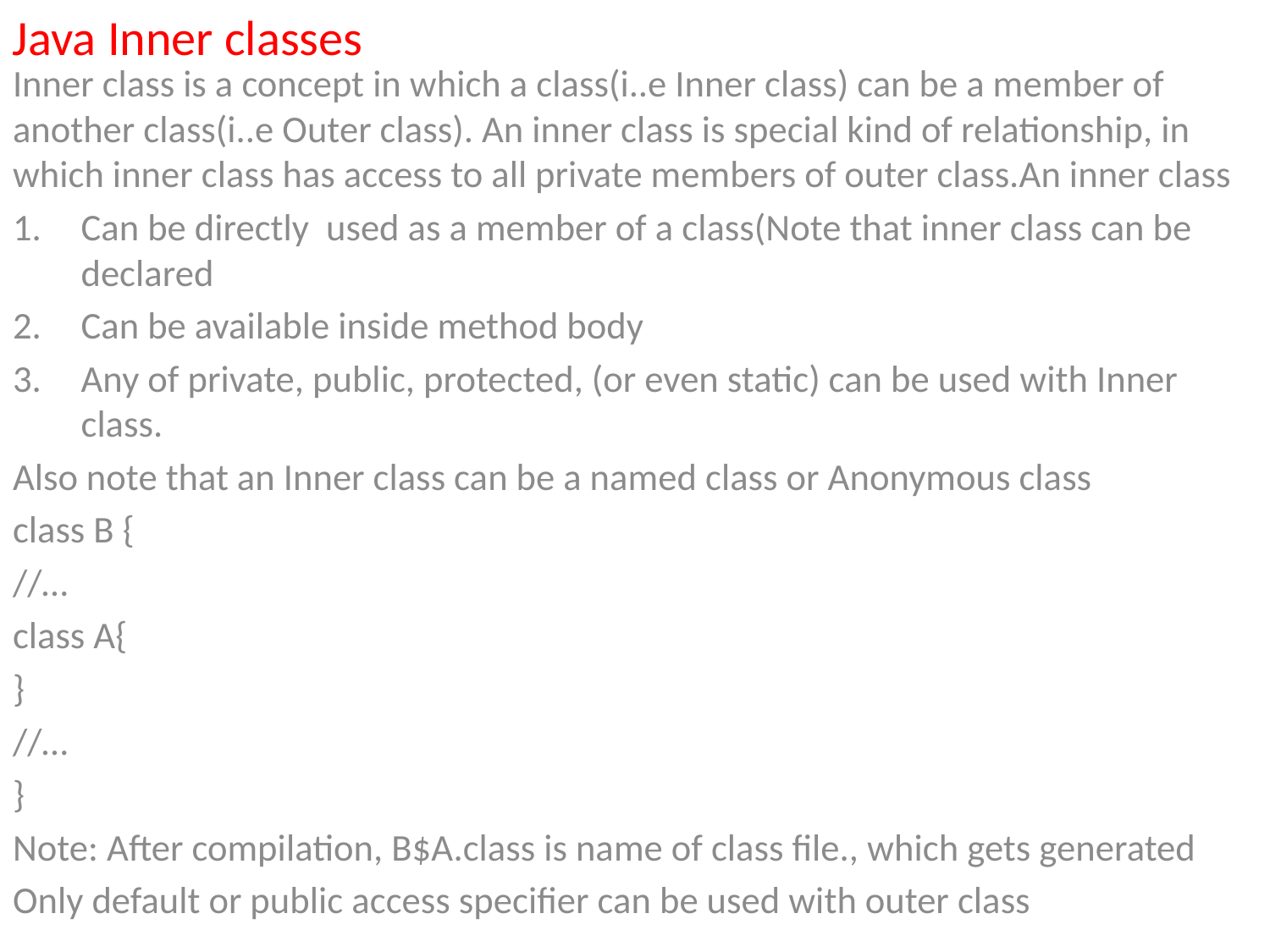

Java Inner classes
Inner class is a concept in which a class(i..e Inner class) can be a member of another class(i..e Outer class). An inner class is special kind of relationship, in which inner class has access to all private members of outer class.An inner class
Can be directly  used as a member of a class(Note that inner class can be declared
Can be available inside method body
Any of private, public, protected, (or even static) can be used with Inner class.
Also note that an Inner class can be a named class or Anonymous class
class B {
//…
class A{
}
//…
}
Note: After compilation, B$A.class is name of class file., which gets generated
Only default or public access specifier can be used with outer class